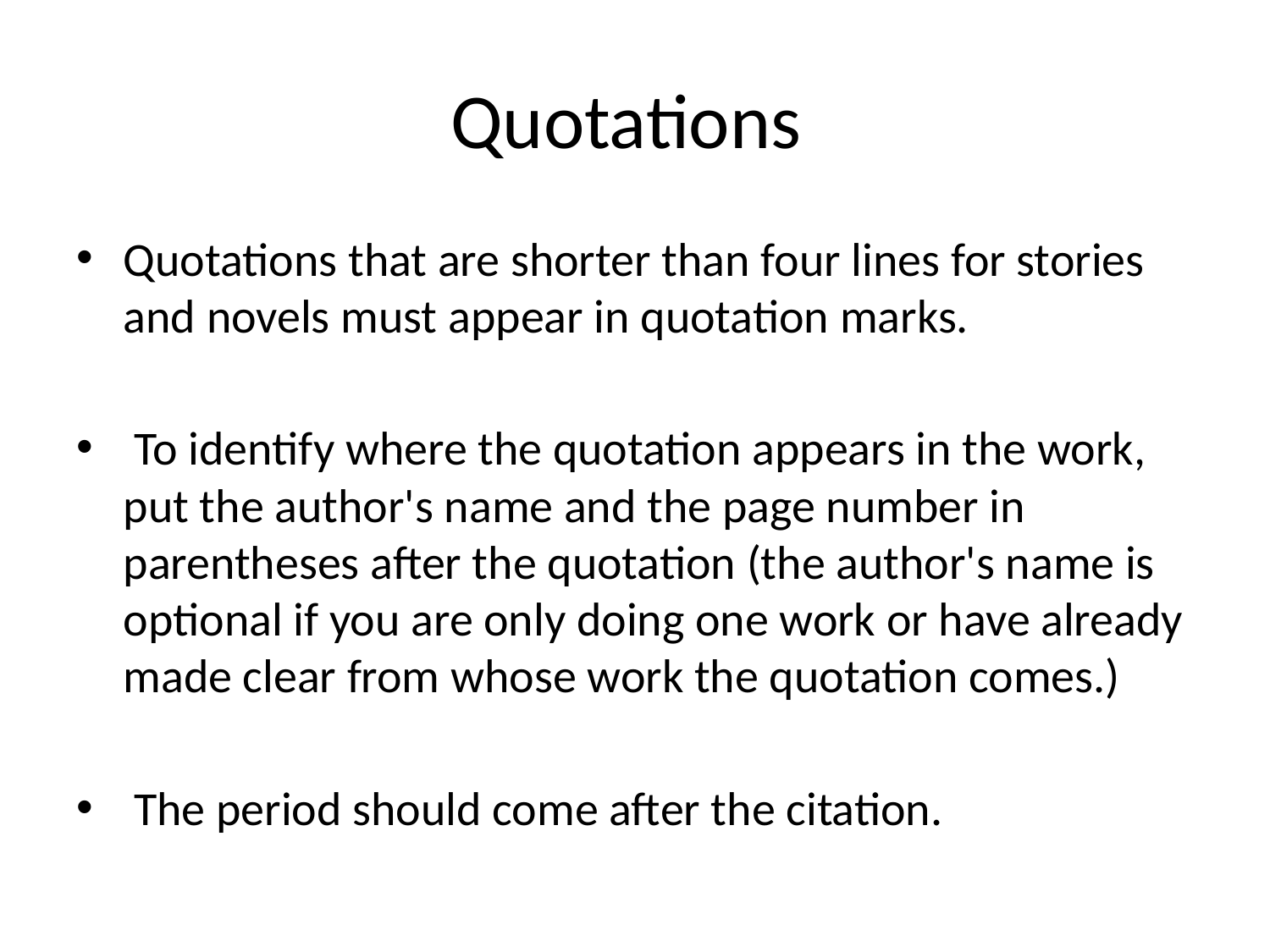

# Quotations
Quotations that are shorter than four lines for stories and novels must appear in quotation marks.

 To identify where the quotation appears in the work, put the author's name and the page number in parentheses after the quotation (the author's name is optional if you are only doing one work or have already made clear from whose work the quotation comes.)

 The period should come after the citation.